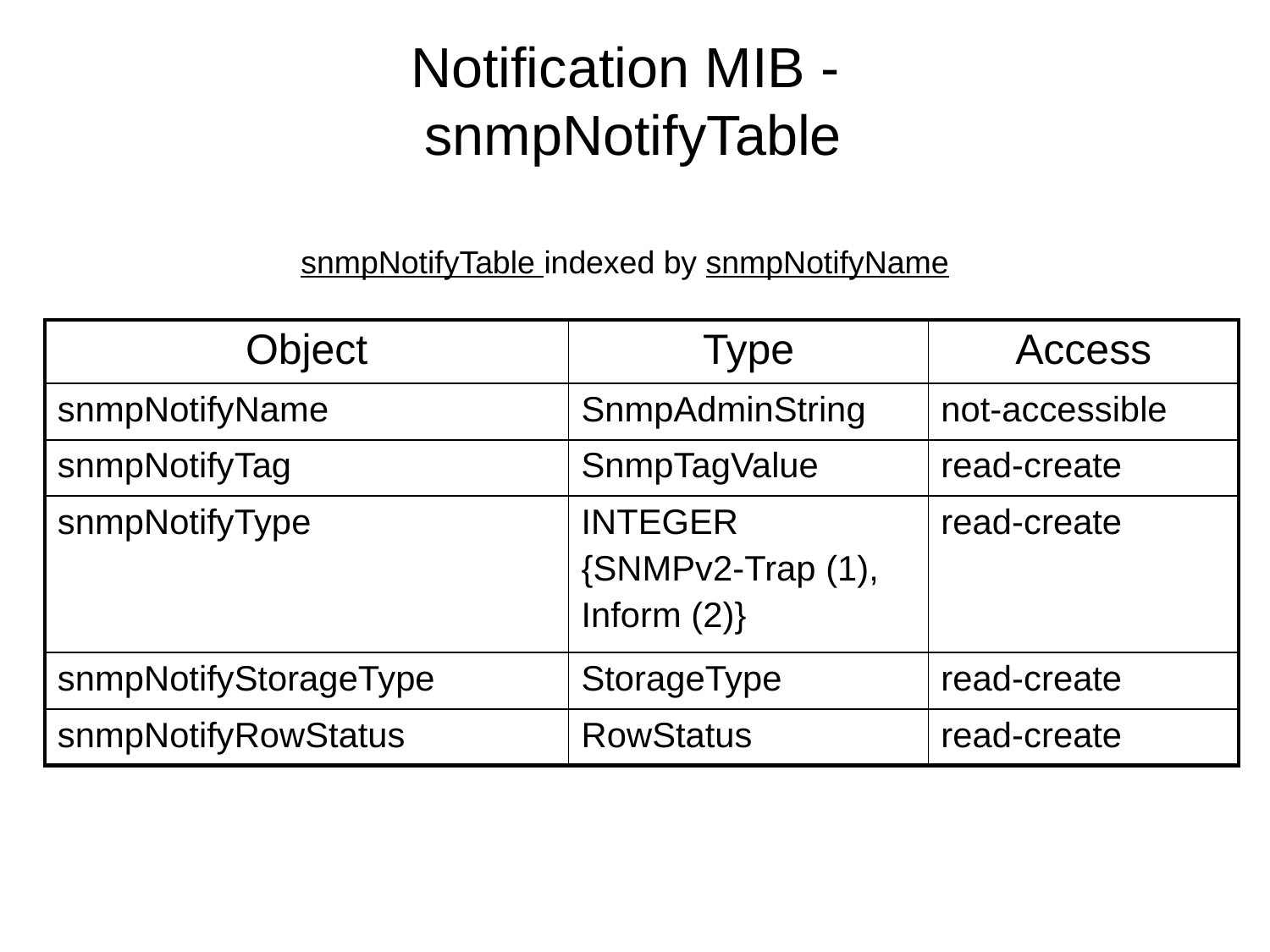

# Notification MIB - snmpNotifyTable
snmpNotifyTable indexed by snmpNotifyName
| Object | Type | Access |
| --- | --- | --- |
| snmpNotifyName | SnmpAdminString | not-accessible |
| snmpNotifyTag | SnmpTagValue | read-create |
| snmpNotifyType | INTEGER {SNMPv2-Trap (1), Inform (2)} | read-create |
| snmpNotifyStorageType | StorageType | read-create |
| snmpNotifyRowStatus | RowStatus | read-create |